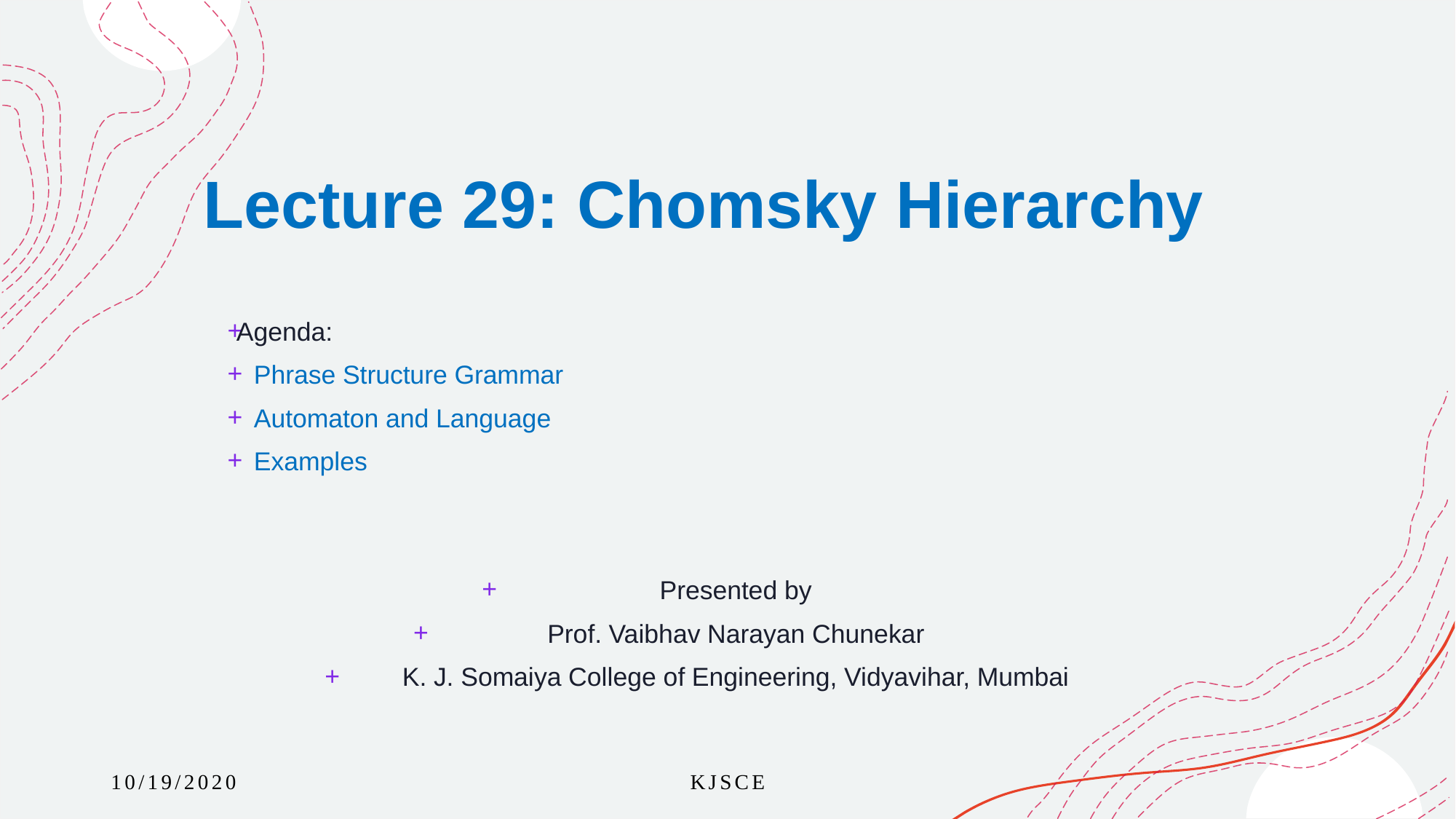

# Lecture 29: Chomsky Hierarchy
Agenda:
Phrase Structure Grammar
Automaton and Language
Examples

Presented by
Prof. Vaibhav Narayan Chunekar
K. J. Somaiya College of Engineering, Vidyavihar, Mumbai

10/19/2020
KJSCE